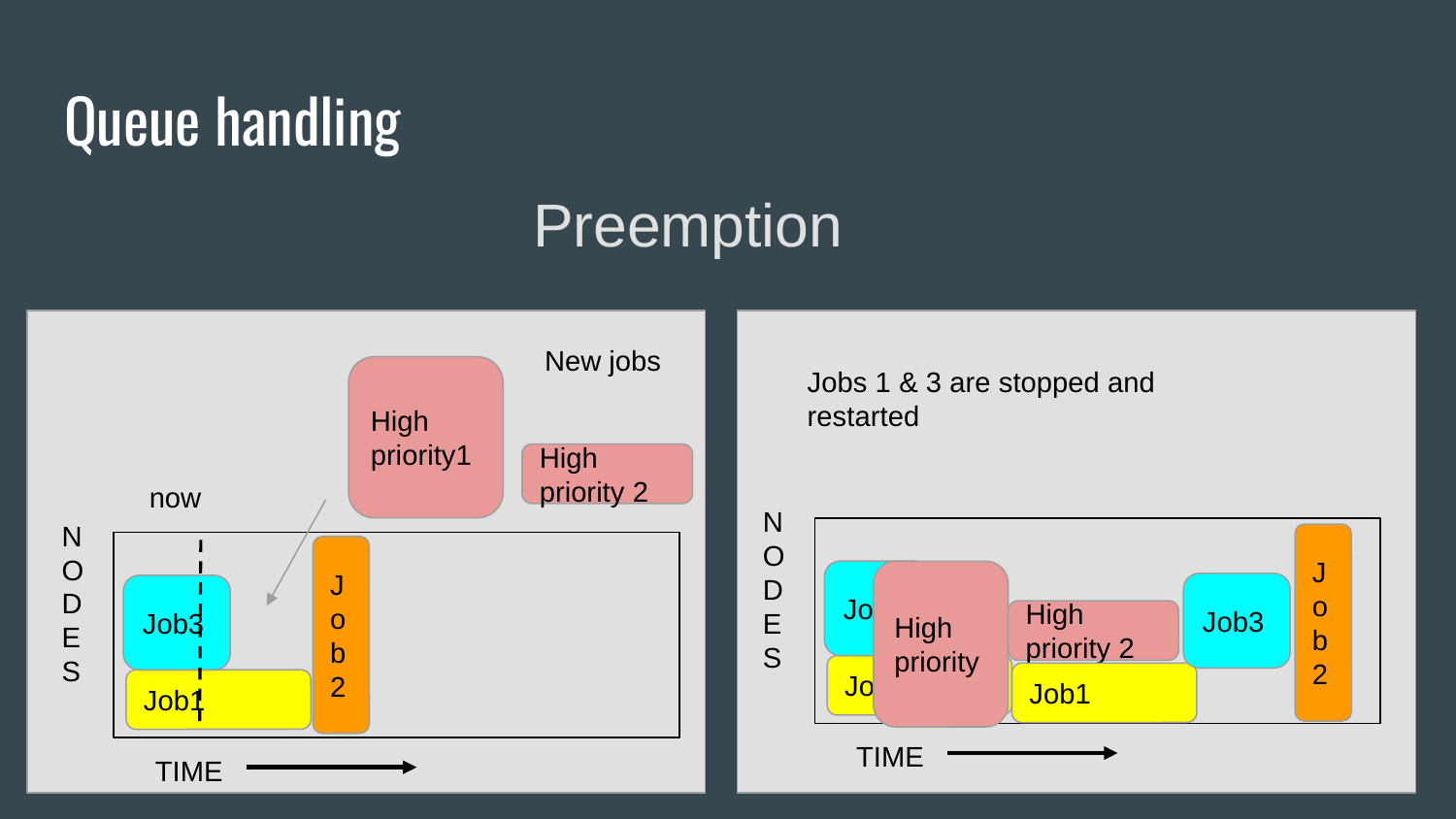

Queue handling
                            Preemption

New jobs
Jobs 1 & 3 are stopped and restarted
High priority1
High priority 2
now
NODES
NODES

Job2

Job2
Job3
High priority
Job3
Job3
High priority 2
Job1
Job1
Job1
TIME
TIME